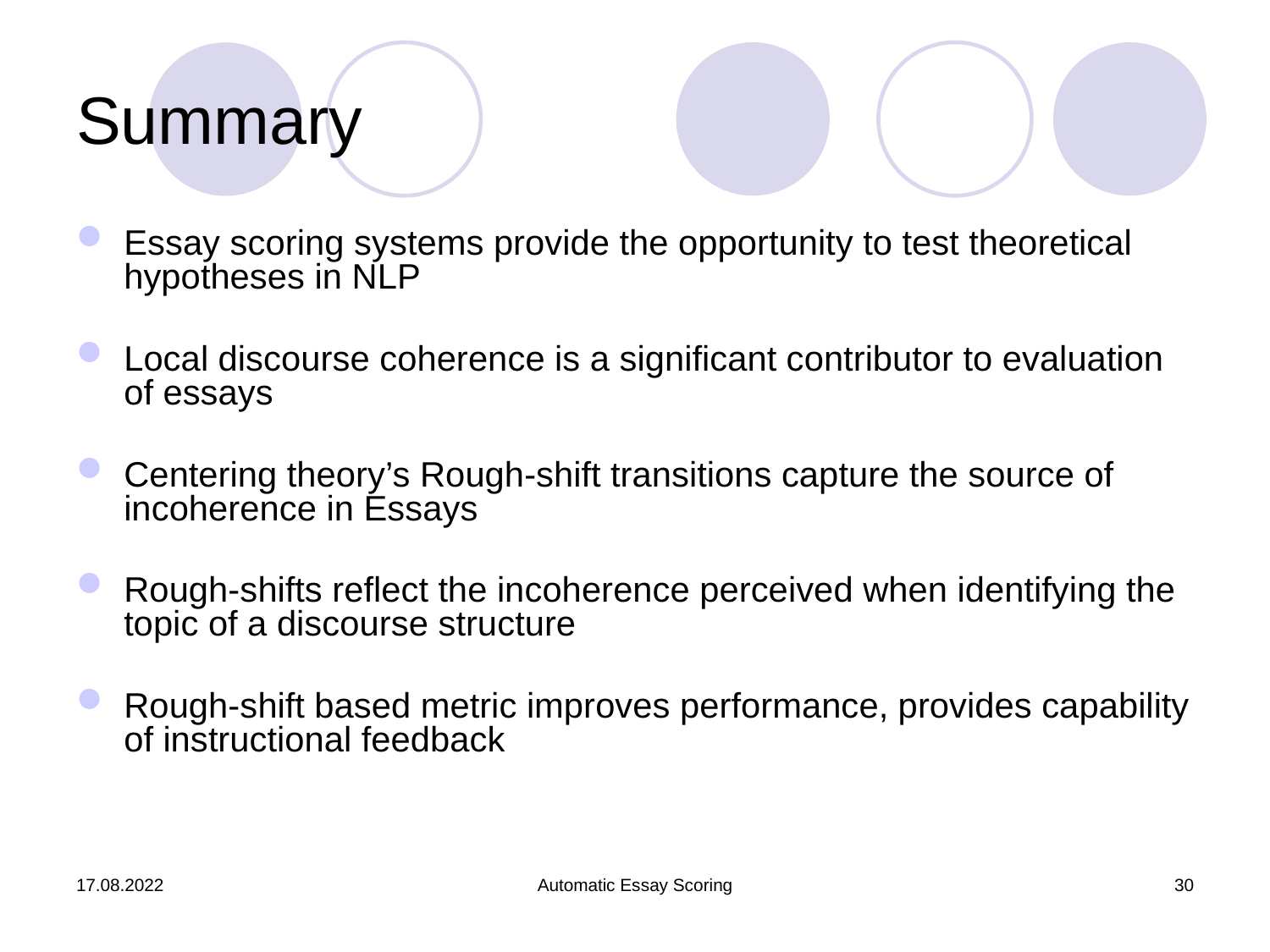

# Summary
Essay scoring systems provide the opportunity to test theoretical hypotheses in NLP

Local discourse coherence is a significant contributor to evaluation of essays

Centering theory’s Rough-shift transitions capture the source of incoherence in Essays

Rough-shifts reflect the incoherence perceived when identifying the topic of a discourse structure

Rough-shift based metric improves performance, provides capability of instructional feedback

17.08.2022
Automatic Essay Scoring
30